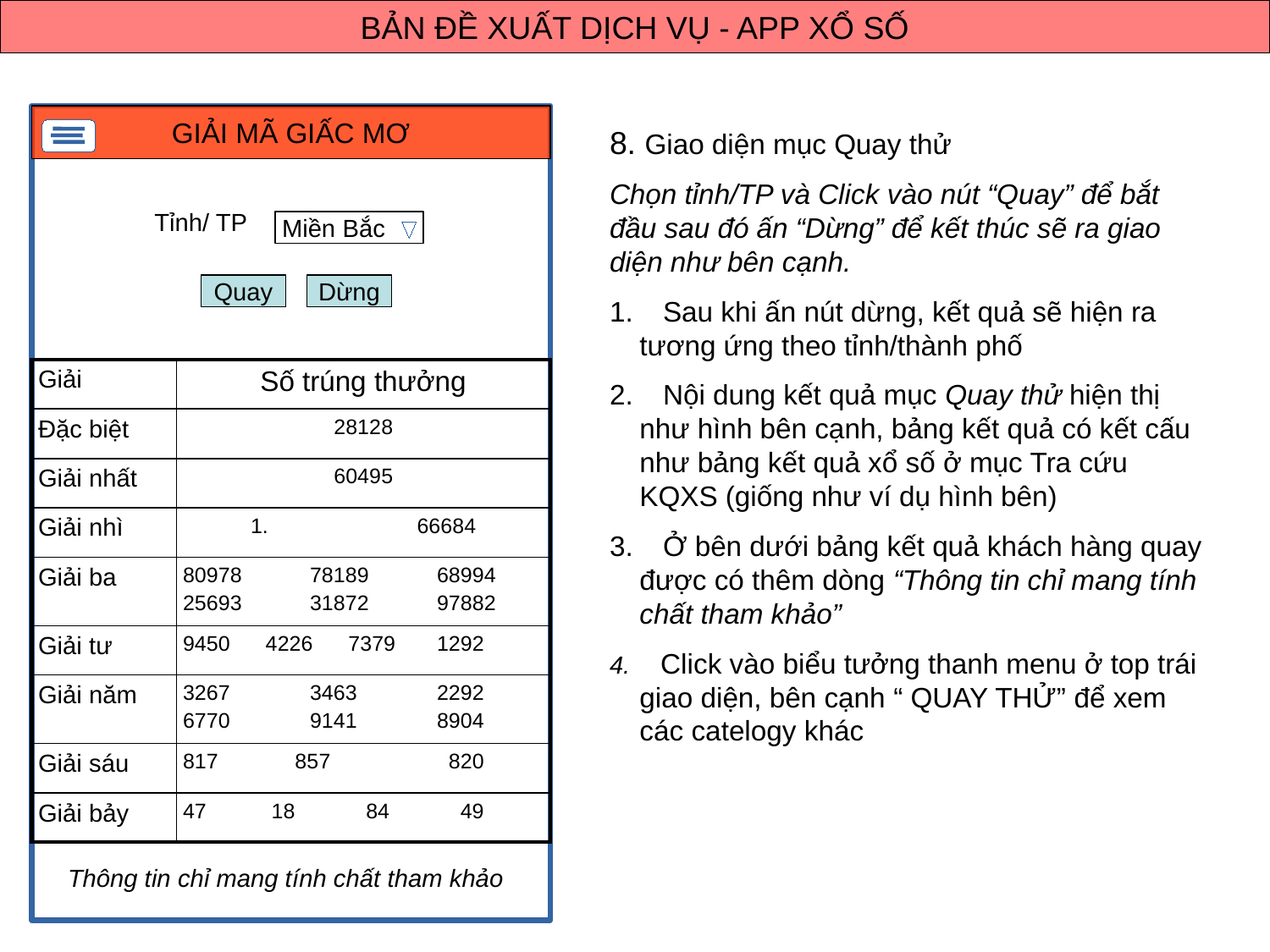

BẢN ĐỀ XUẤT DỊCH VỤ - APP XỔ SỐ

GIẢI MÃ GIẤC MƠ
8. Giao diện mục Quay thử
Chọn tỉnh/TP và Click vào nút “Quay” để bắt đầu sau đó ấn “Dừng” để kết thúc sẽ ra giao diện như bên cạnh.
   Sau khi ấn nút dừng, kết quả sẽ hiện ra tương ứng theo tỉnh/thành phố
   Nội dung kết quả mục Quay thử hiện thị như hình bên cạnh, bảng kết quả có kết cấu như bảng kết quả xổ số ở mục Tra cứu KQXS (giống như ví dụ hình bên)
   Ở bên dưới bảng kết quả khách hàng quay được có thêm dòng “Thông tin chỉ mang tính chất tham khảo”
   Click vào biểu tưởng thanh menu ở top trái giao diện, bên cạnh “ QUAY THỬ” để xem các catelogy khác

Tỉnh/ TP
Miền Bắc

Quay

Dừng

| Giải | Số trúng thưởng |
| --- | --- |
| Đặc biệt | 28128 |
| Giải nhất | 60495 |
| Giải nhì | 66684 |
| Giải ba | 80978 78189 68994 25693 31872 97882 |
| Giải tư | 9450 4226 7379 1292 |
| Giải năm | 3267 3463 2292 6770 9141 8904 |
| Giải sáu | 817 857 820 |
| Giải bảy | 47 18 84 49 |
Thông tin chỉ mang tính chất tham khảo